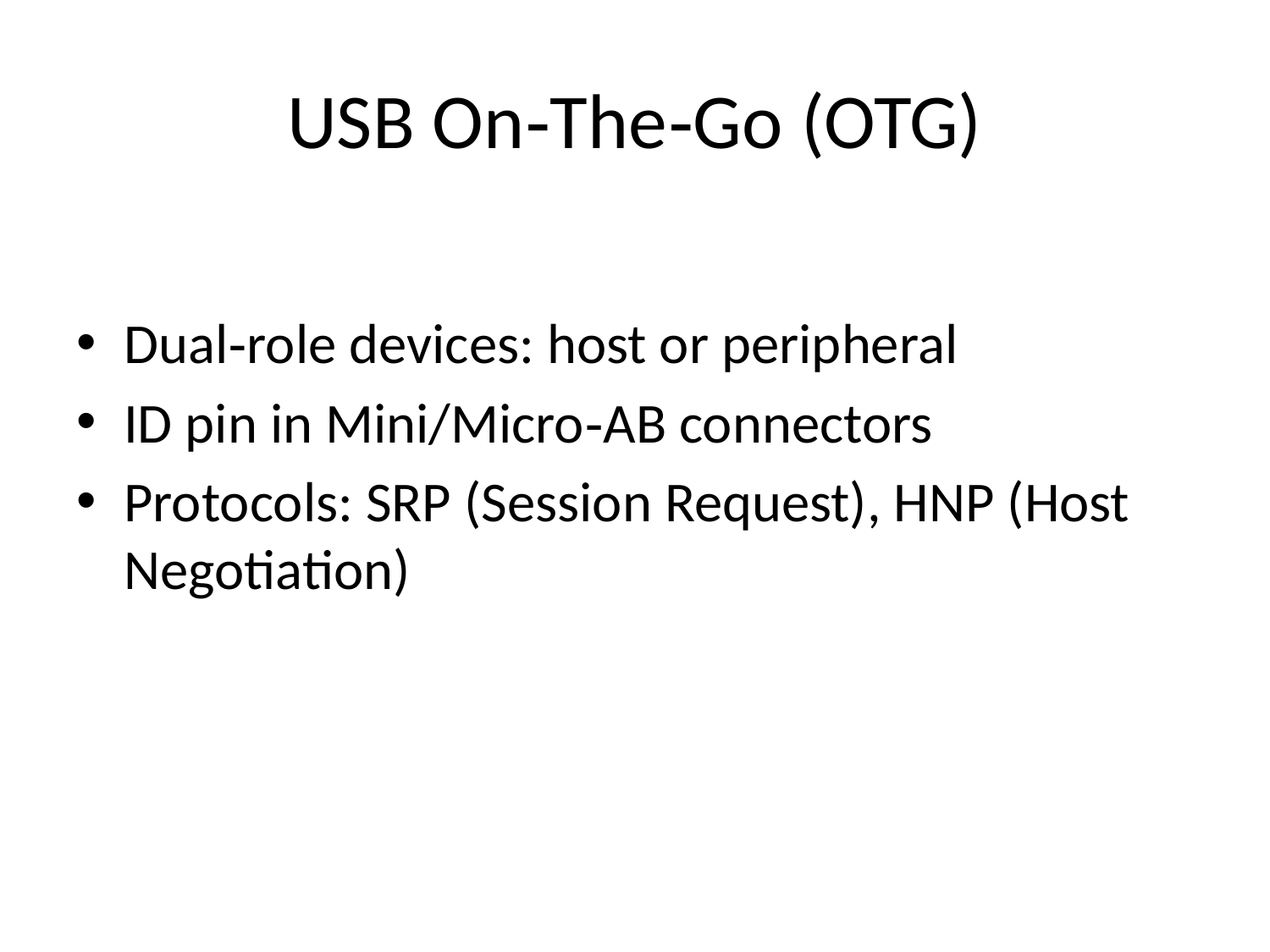

# USB On‑The‑Go (OTG)

Dual‑role devices: host or peripheral
ID pin in Mini/Micro‑AB connectors
Protocols: SRP (Session Request), HNP (Host Negotiation)